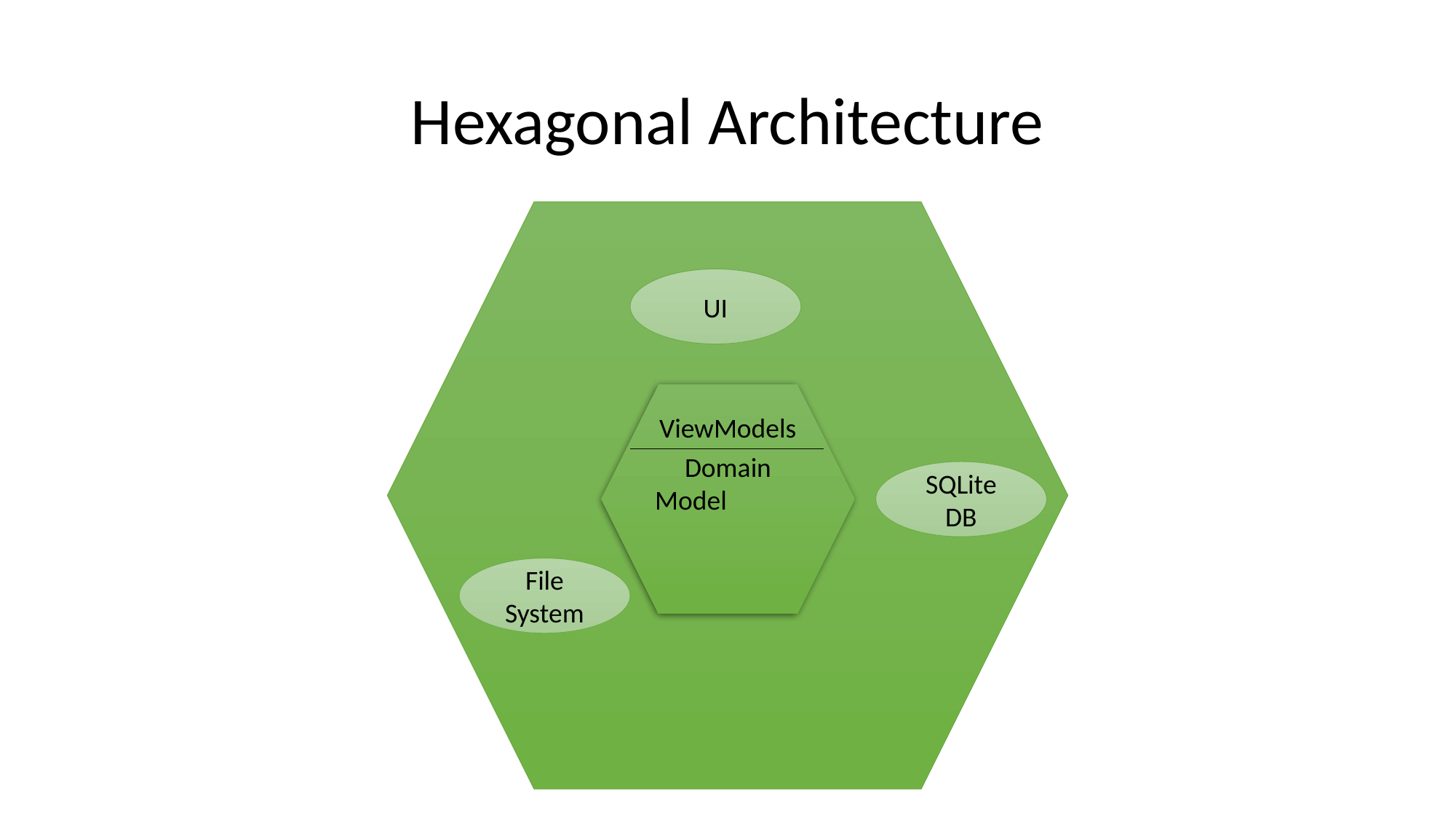

# Hexagonal Architecture

UI
Domain Model
ViewModels
SQLite
DB
File System